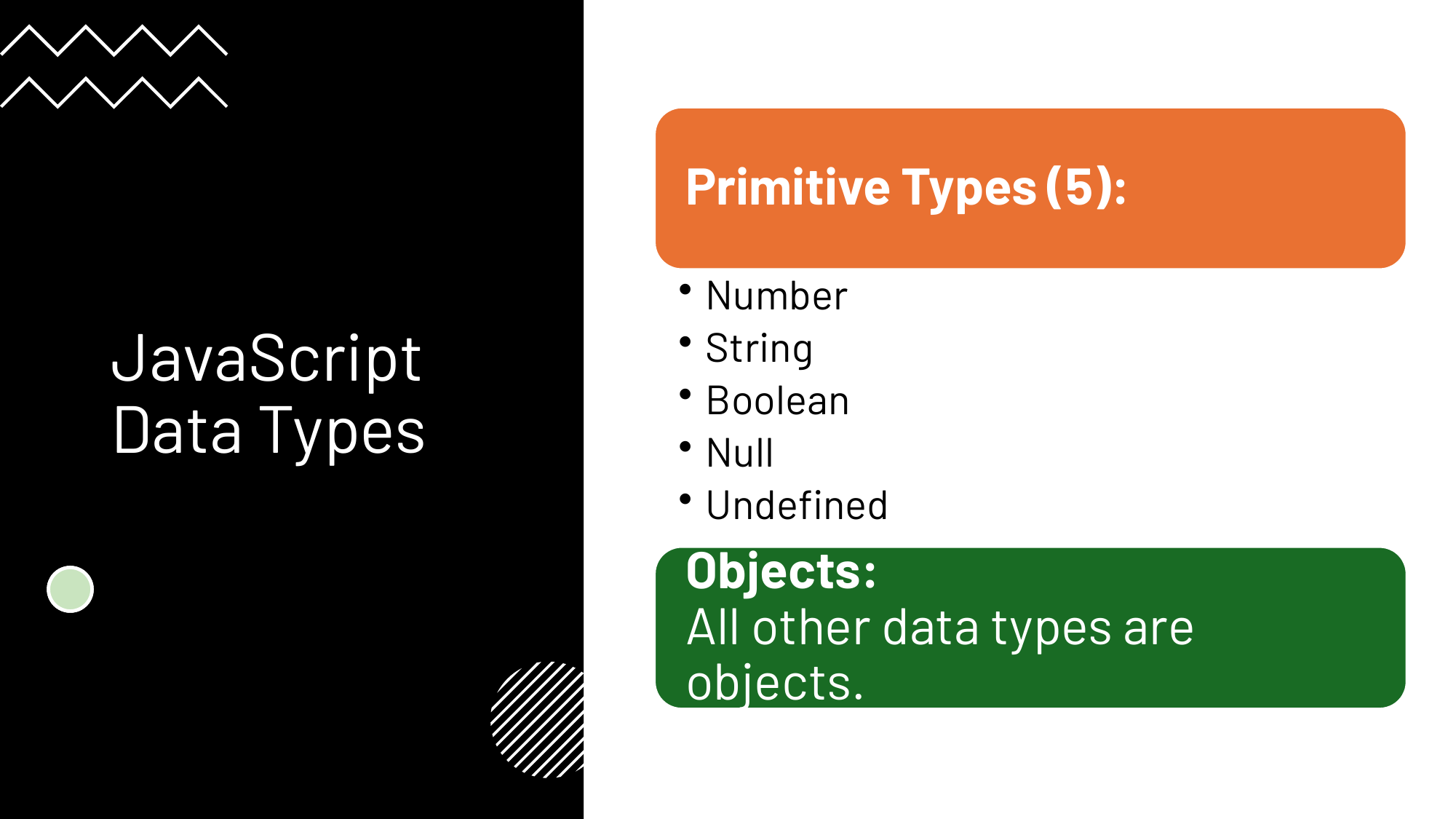

Primitive Types (5):
Number
String
Boolean
Null
Undefined
Objects:
All other data types are objects.
# JavaScript Data Types